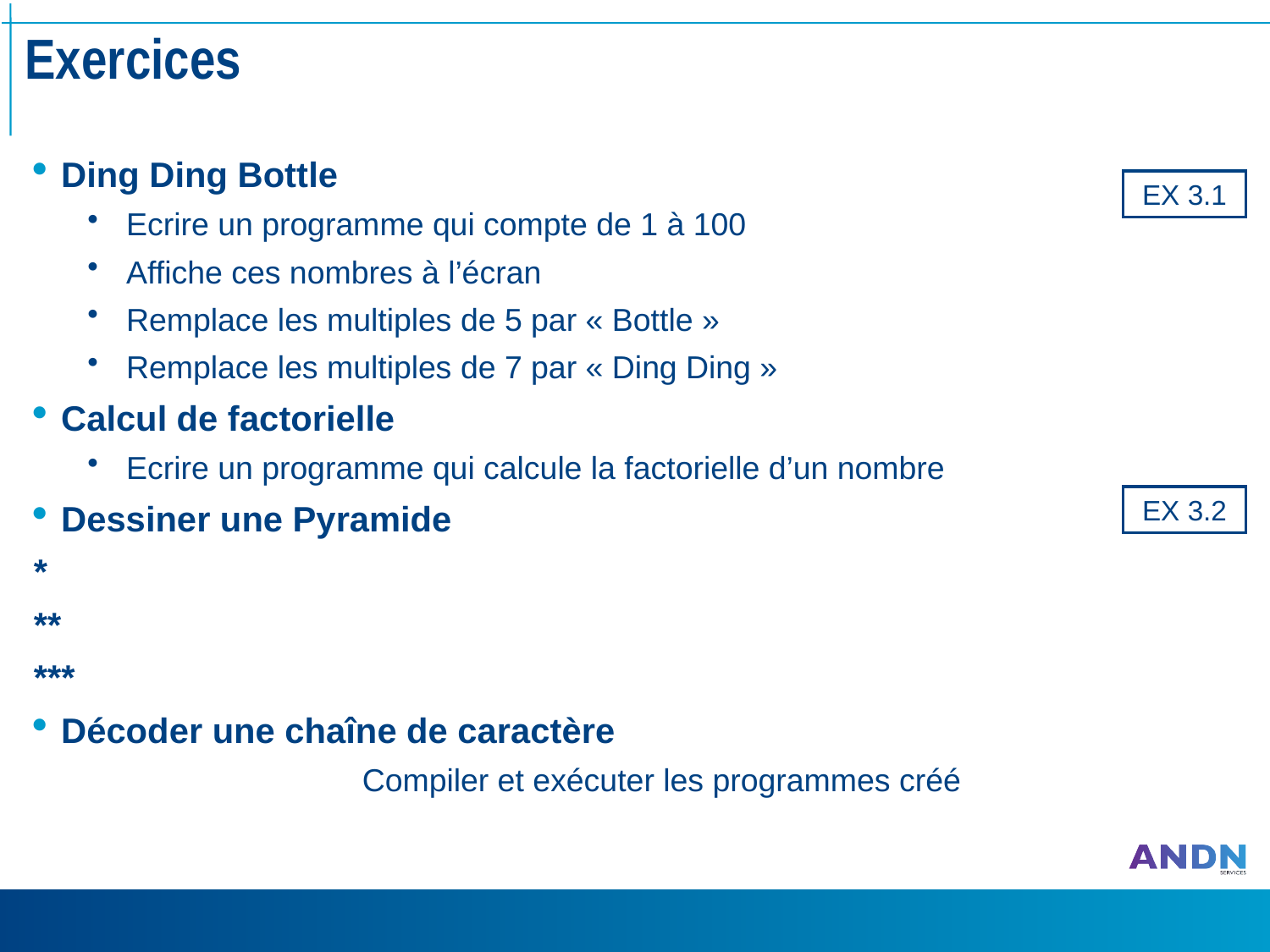

# Exercices
Ding Ding Bottle
Ecrire un programme qui compte de 1 à 100
Affiche ces nombres à l’écran
Remplace les multiples de 5 par « Bottle »
Remplace les multiples de 7 par « Ding Ding »
Calcul de factorielle
Ecrire un programme qui calcule la factorielle d’un nombre
Dessiner une Pyramide
*
**
***
Décoder une chaîne de caractère
Compiler et exécuter les programmes créé
EX 3.1
EX 3.2